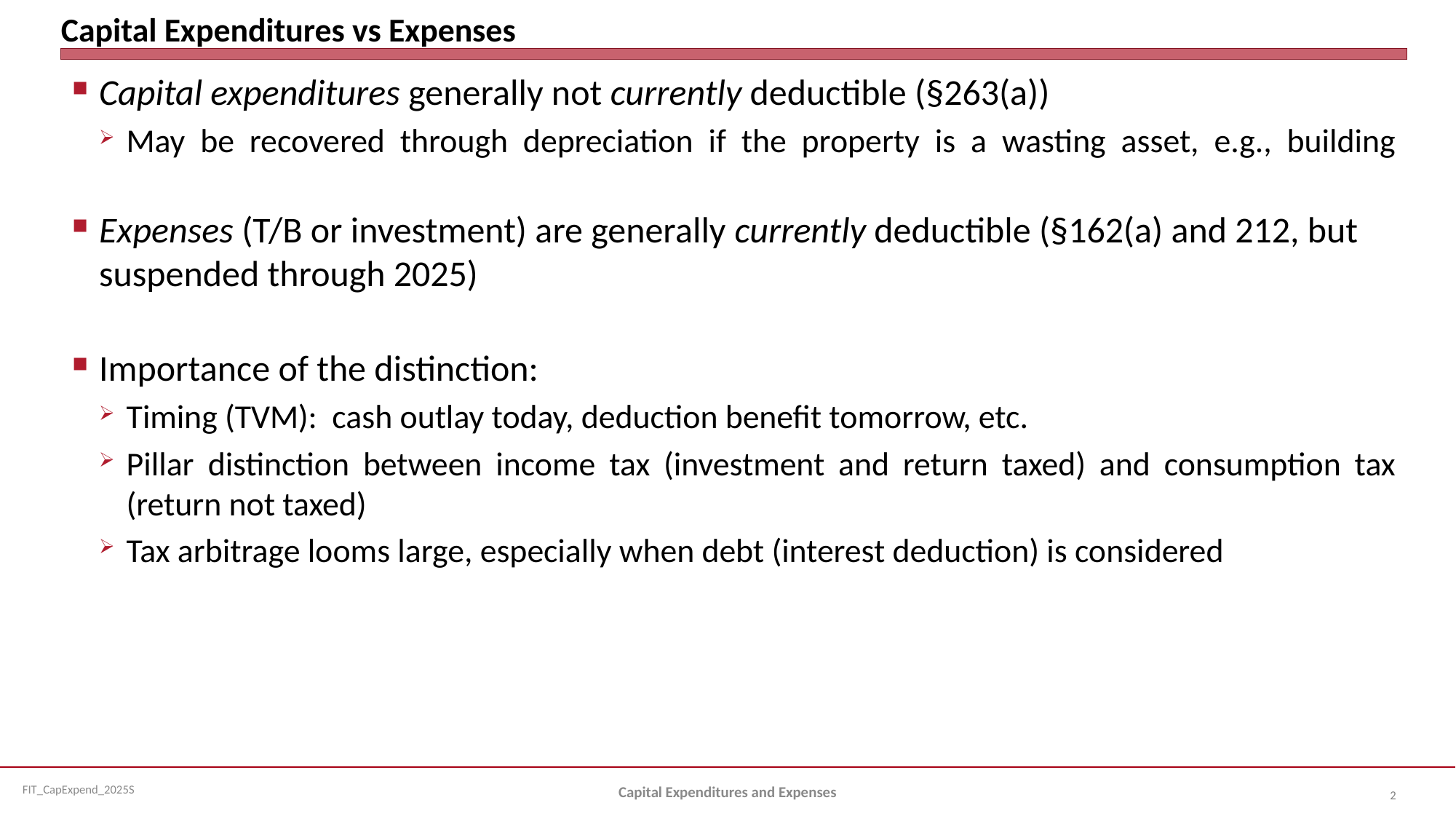

# Capital Expenditures vs Expenses
Capital expenditures generally not currently deductible (§263(a))
May be recovered through depreciation if the property is a wasting asset, e.g., building
Expenses (T/B or investment) are generally currently deductible (§162(a) and 212, but suspended through 2025)
Importance of the distinction:
Timing (TVM):  cash outlay today, deduction benefit tomorrow, etc.
Pillar distinction between income tax (investment and return taxed) and consumption tax (return not taxed)
Tax arbitrage looms large, especially when debt (interest deduction) is considered

Capital Expenditures and Expenses
2